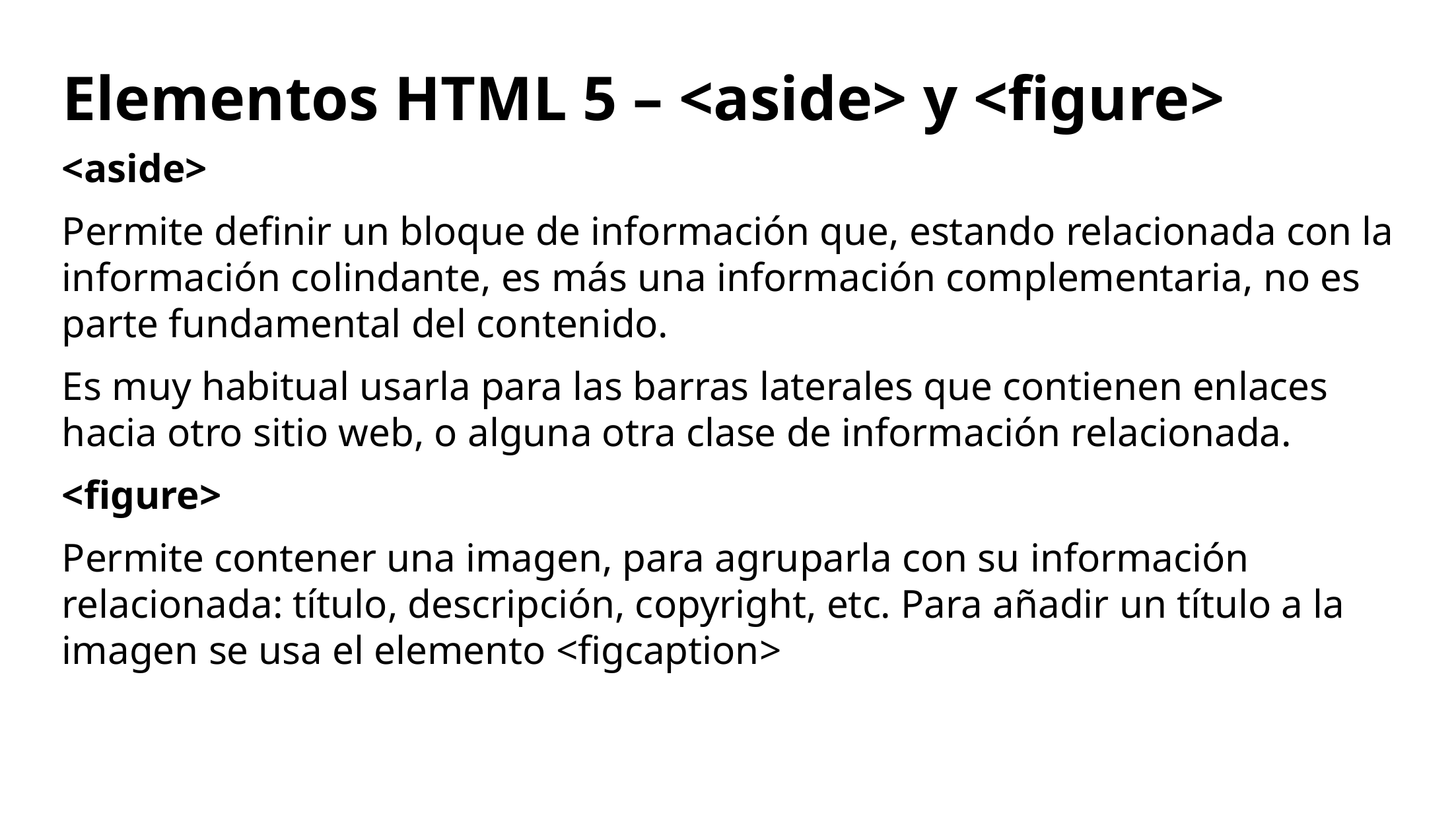

Elementos HTML 5 – <aside> y <figure>
<aside>
Permite definir un bloque de información que, estando relacionada con la información colindante, es más una información complementaria, no es parte fundamental del contenido.
Es muy habitual usarla para las barras laterales que contienen enlaces hacia otro sitio web, o alguna otra clase de información relacionada.
<figure>
Permite contener una imagen, para agruparla con su información relacionada: título, descripción, copyright, etc. Para añadir un título a la imagen se usa el elemento <figcaption>